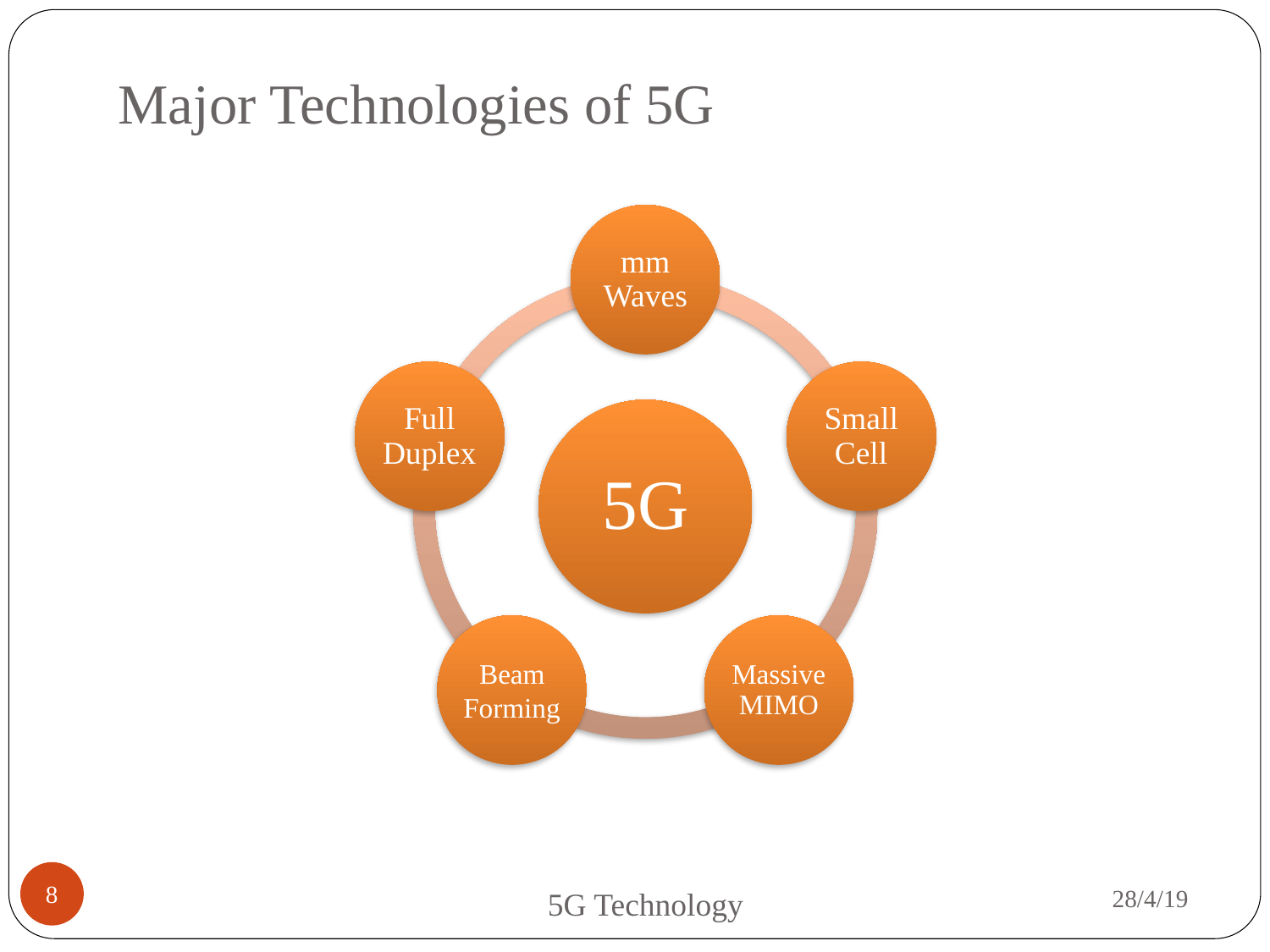

Major Technologies of 5G

5G
mm Waves
Small Cell
Massive MIMO
Beam Forming
Full Duplex
8
28/4/19
5G Technology